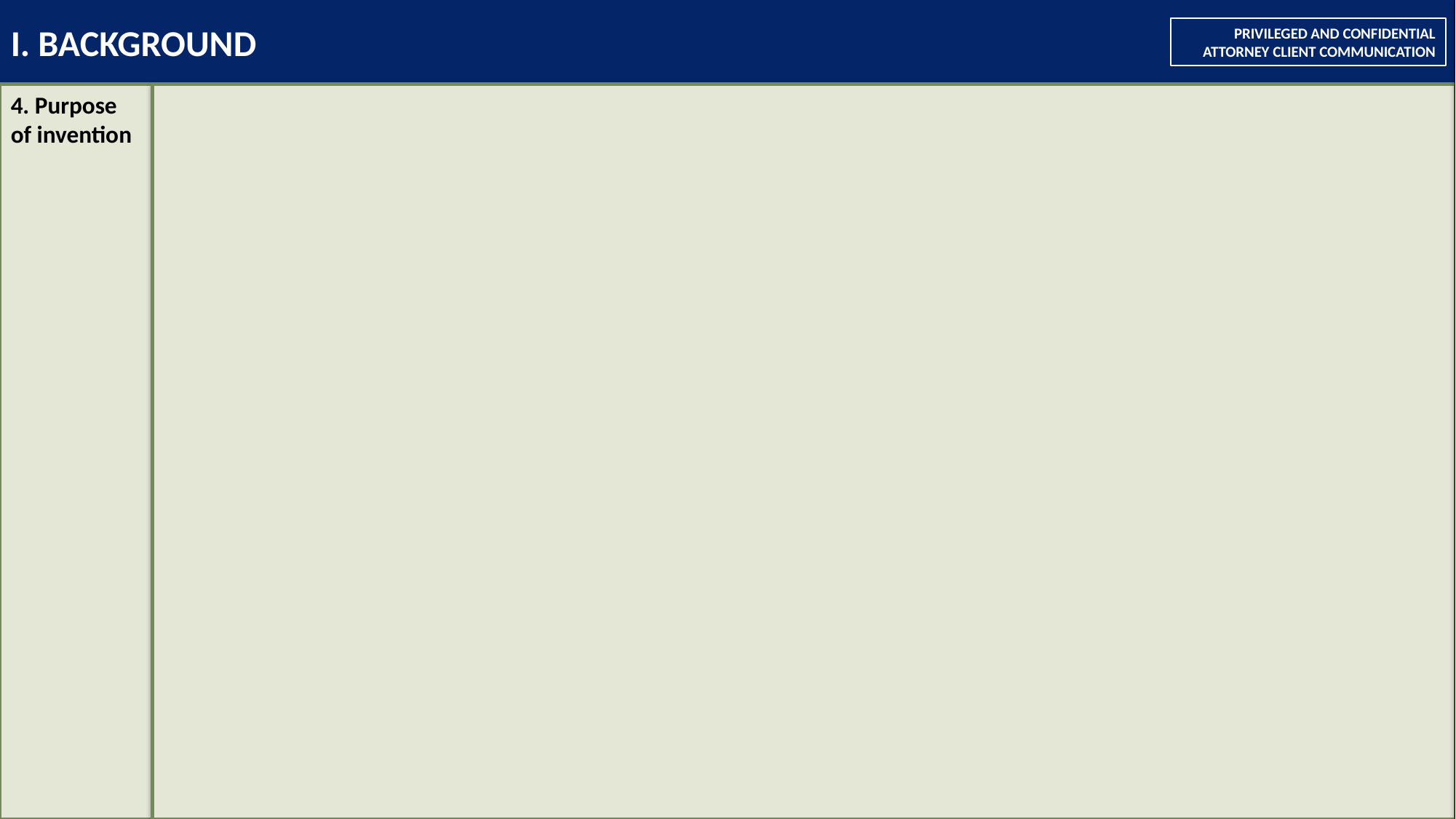

I. BACKGROUND
{"inject_id": "bg_purpose_slide"}
PRIVILEGED AND CONFIDENTIAL ATTORNEY CLIENT COMMUNICATION
4. Purpose of invention